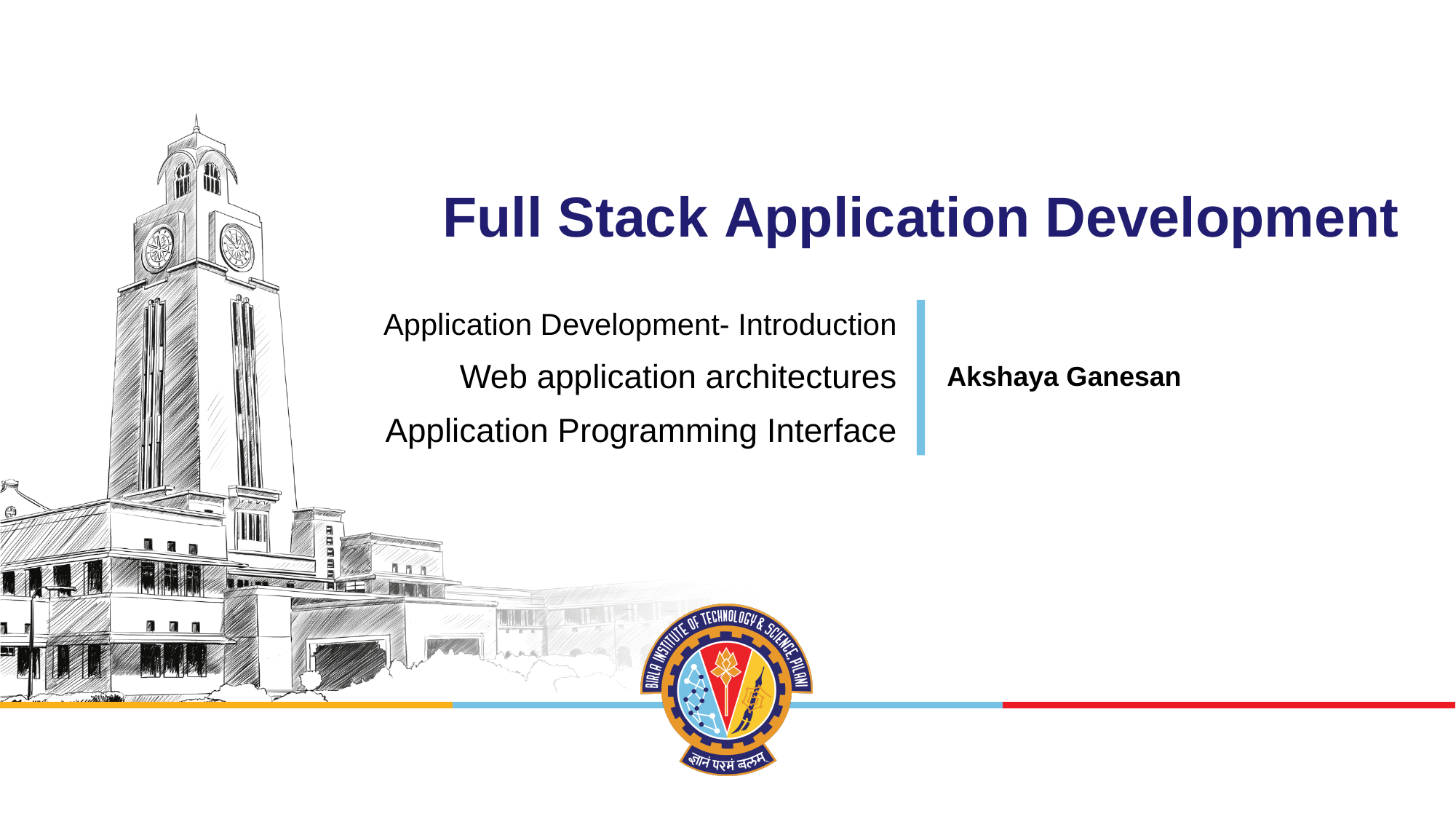

# Full Stack Application Development
Application Development- Introduction
Web application architectures
Application Programming Interface
Akshaya Ganesan